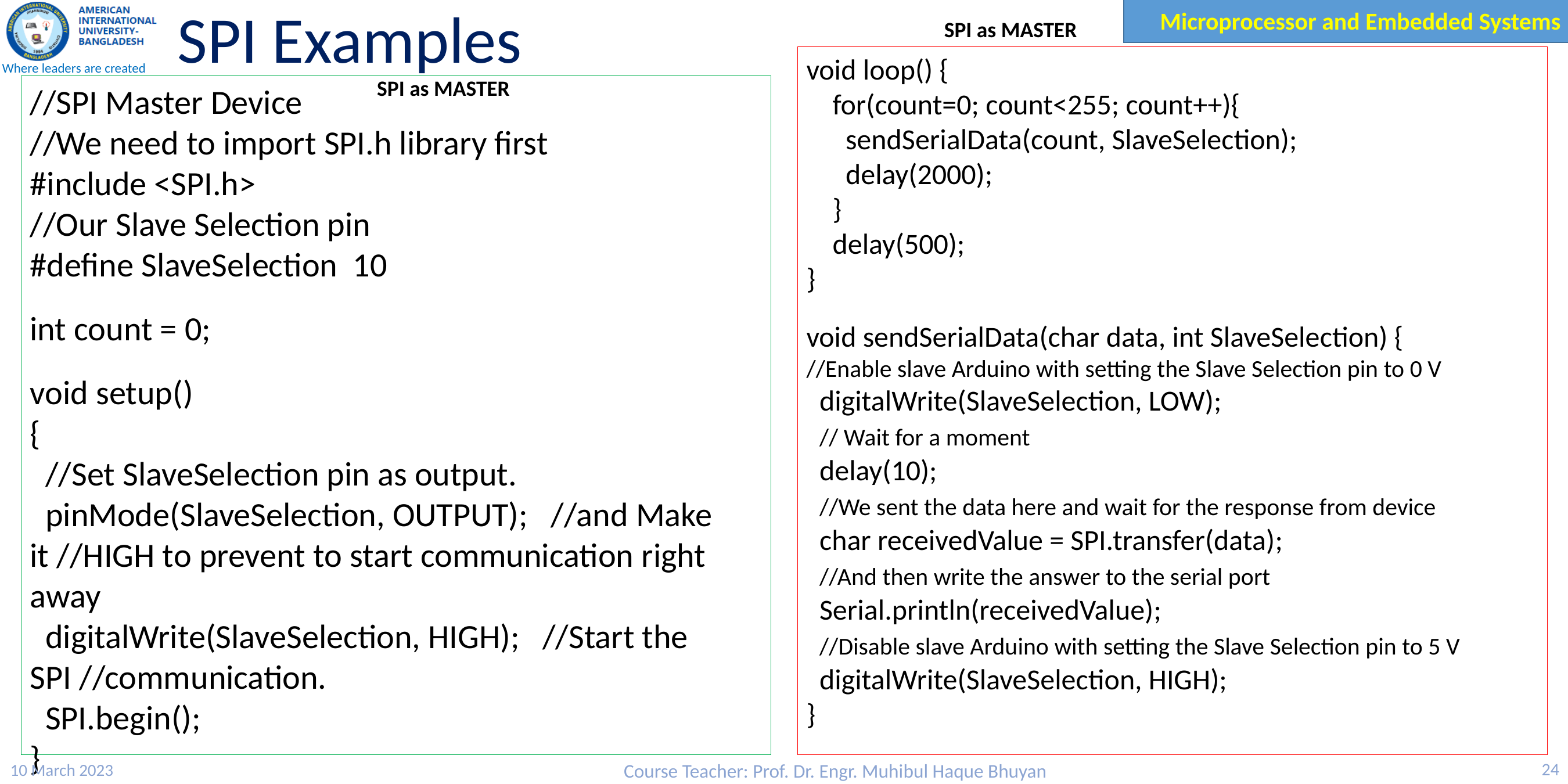

# SPI Examples
SPI as MASTER
void loop() {
    for(count=0; count<255; count++){
      sendSerialData(count, SlaveSelection);
      delay(2000);
    }
    delay(500);
}

void sendSerialData(char data, int SlaveSelection) {
//Enable slave Arduino with setting the Slave Selection pin to 0 V
  digitalWrite(SlaveSelection, LOW);
  // Wait for a moment
  delay(10);
  //We sent the data here and wait for the response from device
  char receivedValue = SPI.transfer(data);
  //And then write the answer to the serial port
  Serial.println(receivedValue);
  //Disable slave Arduino with setting the Slave Selection pin to 5 V
  digitalWrite(SlaveSelection, HIGH);
}
SPI as MASTER
//SPI Master Device
//We need to import SPI.h library first
#include <SPI.h>
//Our Slave Selection pin
#define SlaveSelection  10

int count = 0;

void setup()
{
  //Set SlaveSelection pin as output.
  pinMode(SlaveSelection, OUTPUT);   //and Make it //HIGH to prevent to start communication right away
  digitalWrite(SlaveSelection, HIGH);   //Start the SPI //communication.
  SPI.begin();
}
10 March 2023
Course Teacher: Prof. Dr. Engr. Muhibul Haque Bhuyan
24